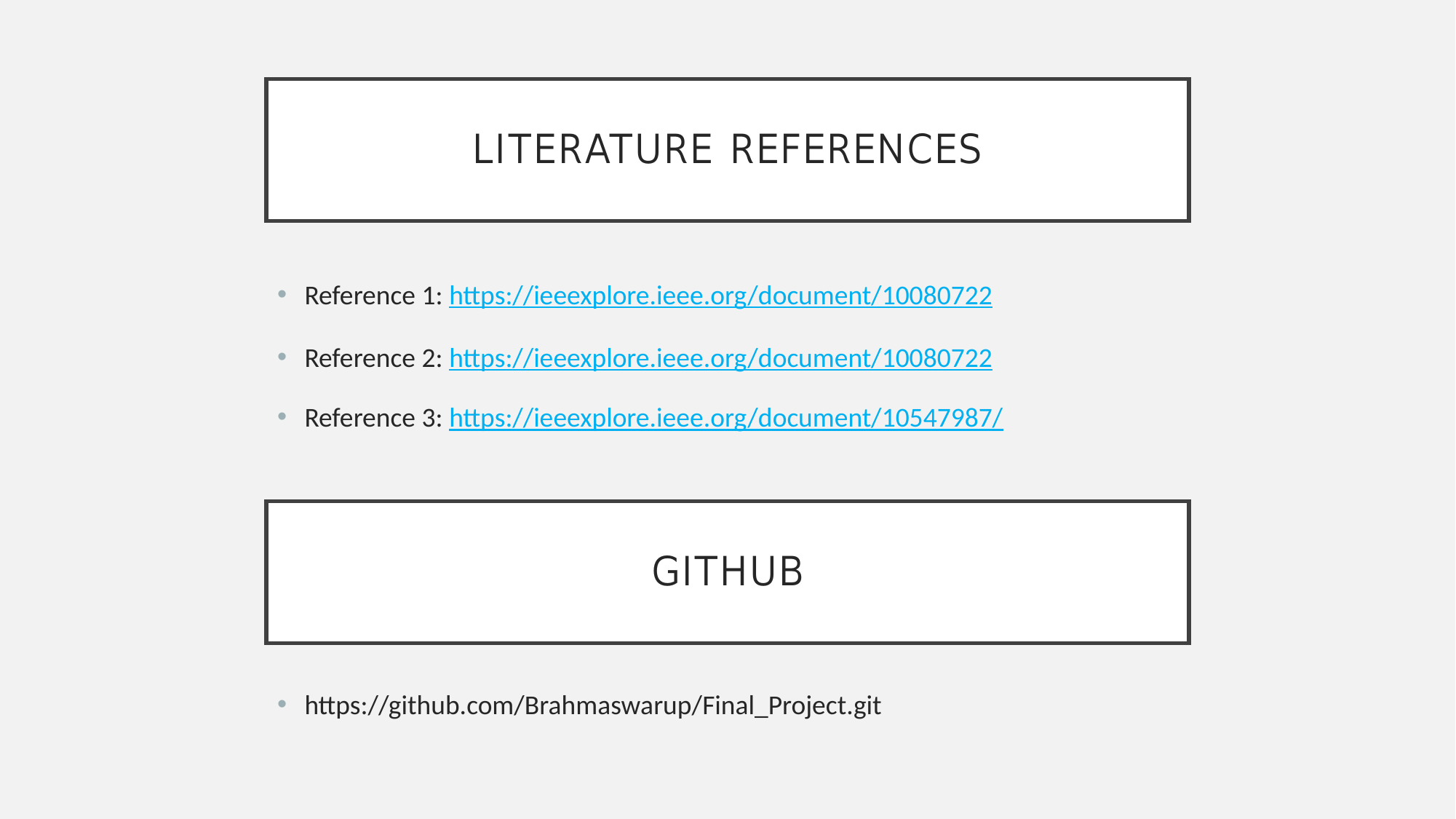

Literature References
Reference 1: https://ieeexplore.ieee.org/document/10080722
Reference 2: https://ieeexplore.ieee.org/document/10080722
Reference 3: https://ieeexplore.ieee.org/document/10547987/
# GitHub
https://github.com/Brahmaswarup/Final_Project.git